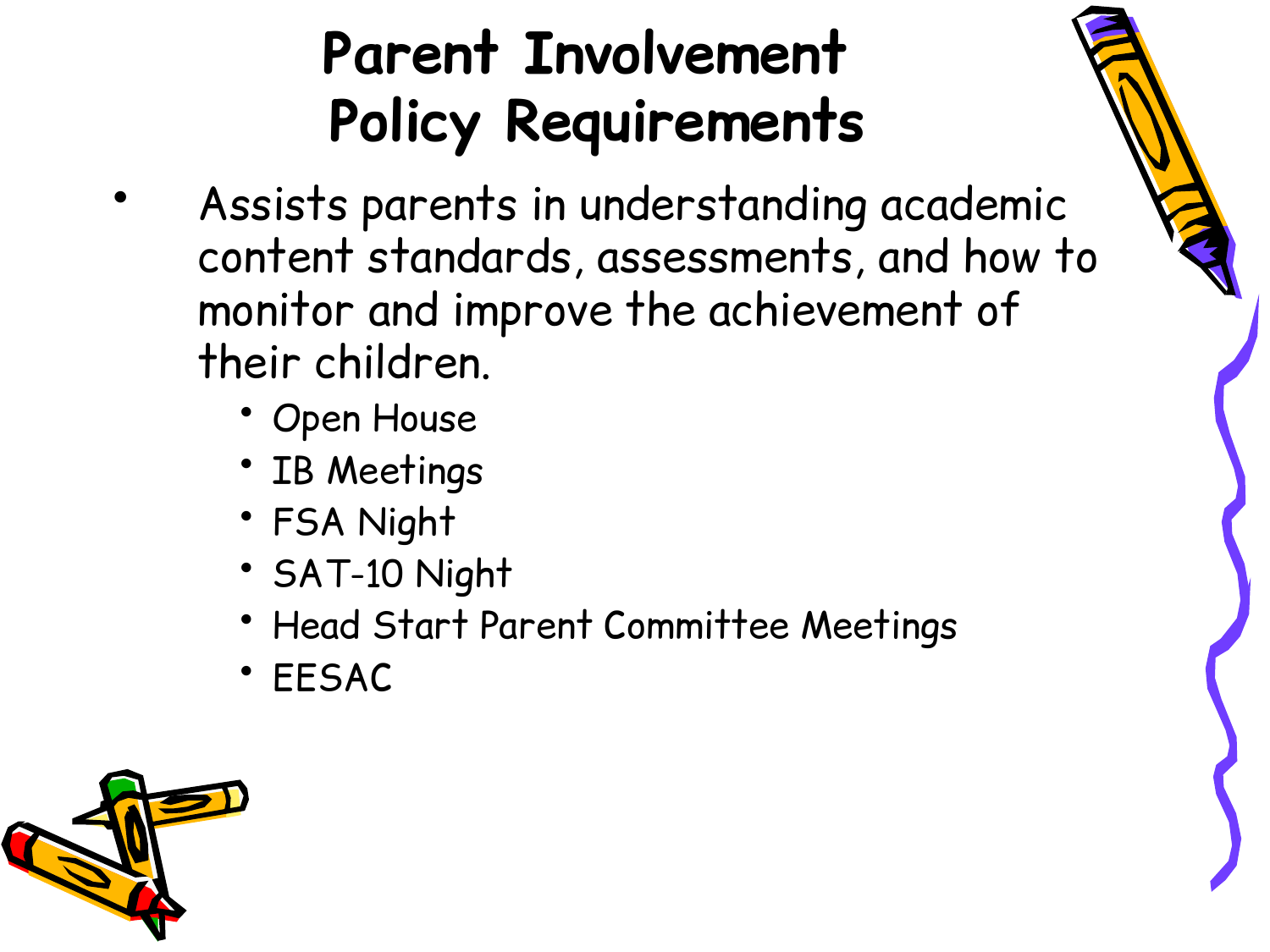

Parent Involvement
Policy Requirements
Assists parents in understanding academic content standards, assessments, and how to monitor and improve the achievement of their children.
Open House
IB Meetings
FSA Night
SAT-10 Night
Head Start Parent Committee Meetings
EESAC